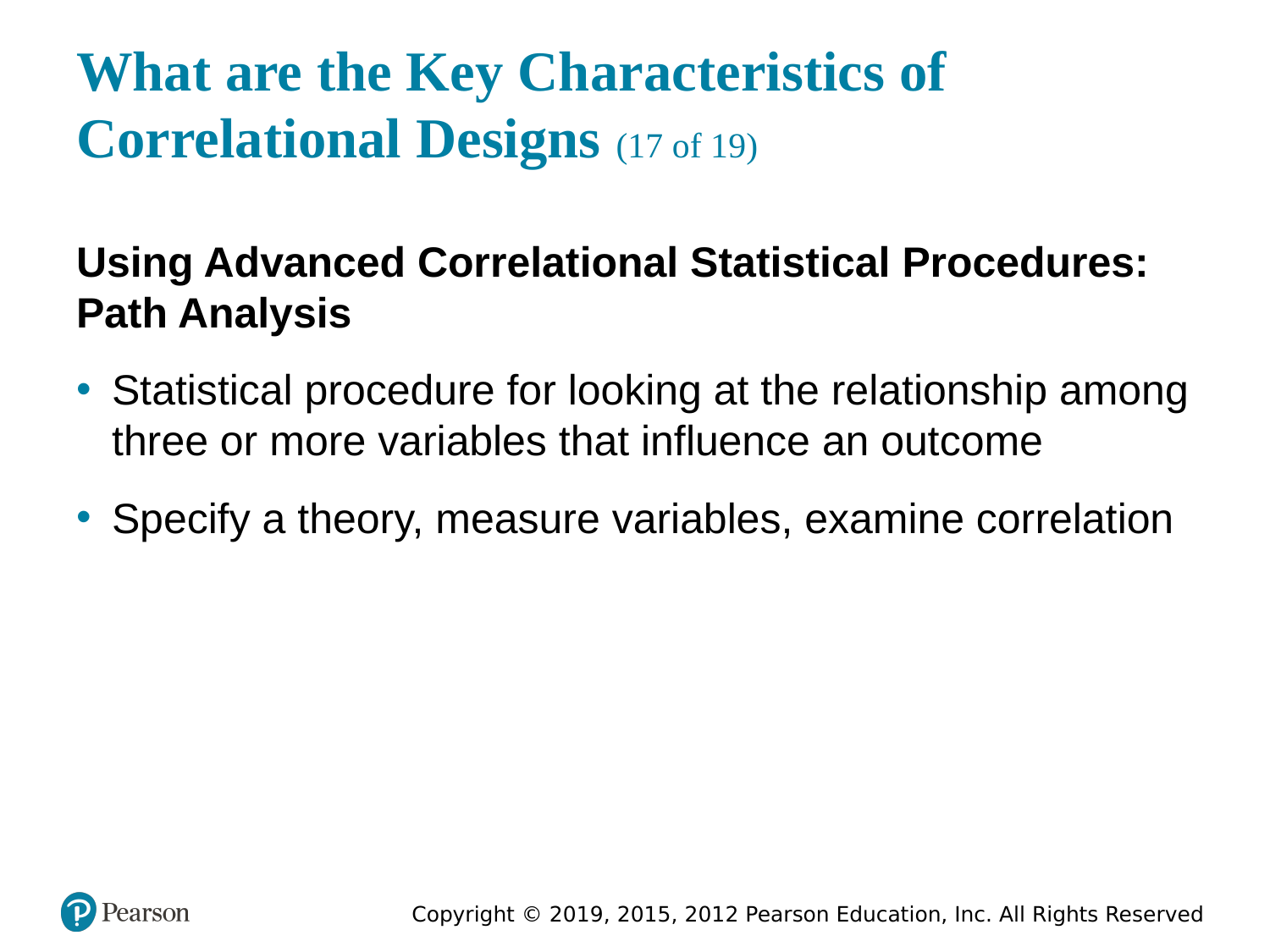

# What are the Key Characteristics of Correlational Designs (17 of 19)
Using Advanced Correlational Statistical Procedures: Path Analysis
Statistical procedure for looking at the relationship among three or more variables that influence an outcome
Specify a theory, measure variables, examine correlation